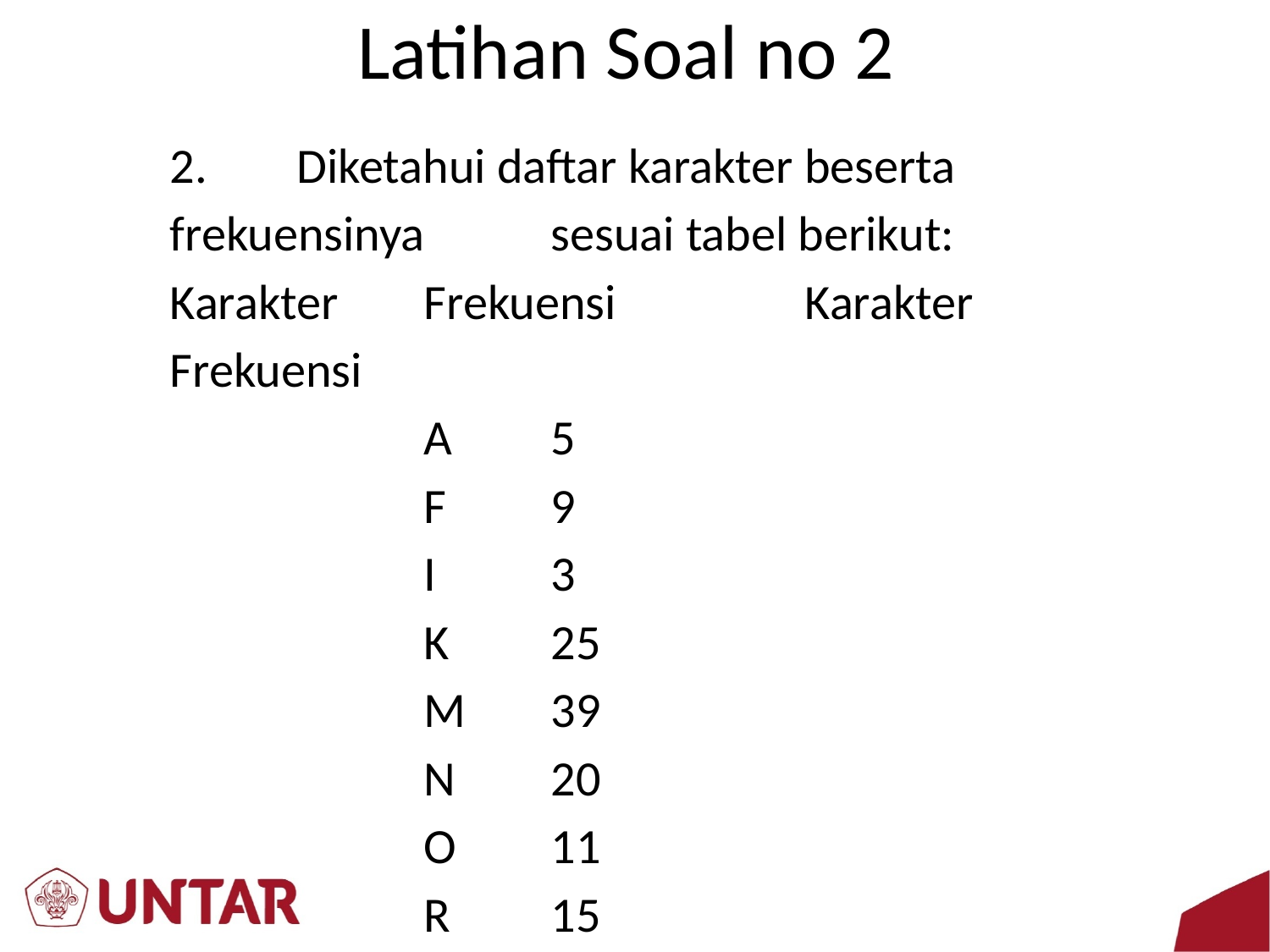

# Latihan Soal no 2
2. 	Diketahui daftar karakter beserta 	frekuensinya 	sesuai tabel berikut:
Karakter	Frekuensi		Karakter	Frekuensi
		A	5						F	9
		I	3						K	25
		M	39						N	20
		O	11						R	15
		T	14

2.a. Buatlah Huffman code tree untuk tabel di atas, gambarkan prosesnya